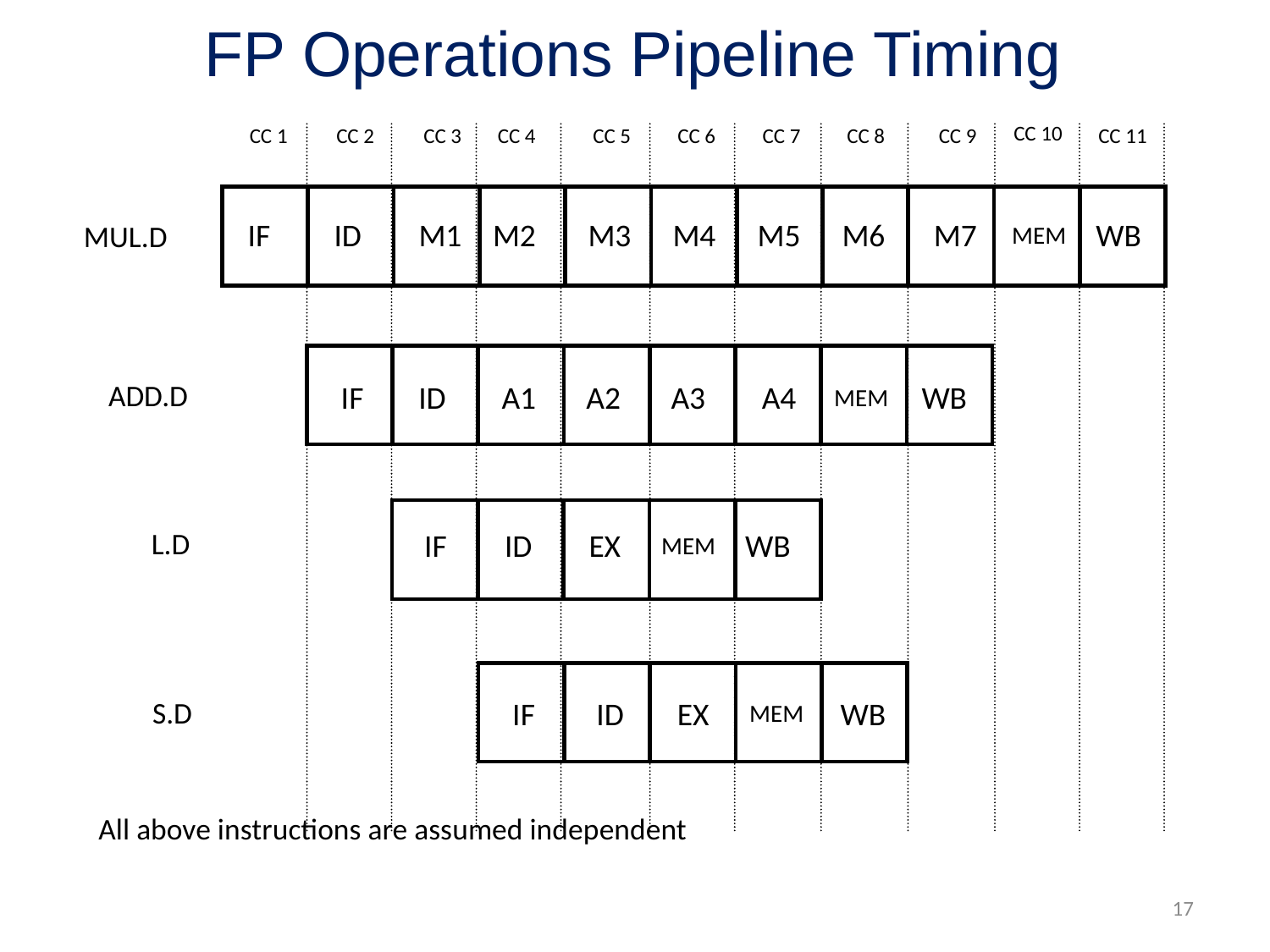

# FP Operations Pipeline Timing
CC 10
CC 1
CC 2
CC 3
CC 4
CC 5
CC 6
CC 7
CC 8
CC 9
CC 11

IF
ID
M1
M2
M3
M4
M5
M6
M7
WB
MEM
MUL.D

IF
ID
A1
A2
A3
A4
WB
MEM
ADD.D

EX
WB
IF
ID
MEM
L.D

IF
ID
EX
WB
MEM
S.D
All above instructions are assumed independent
17